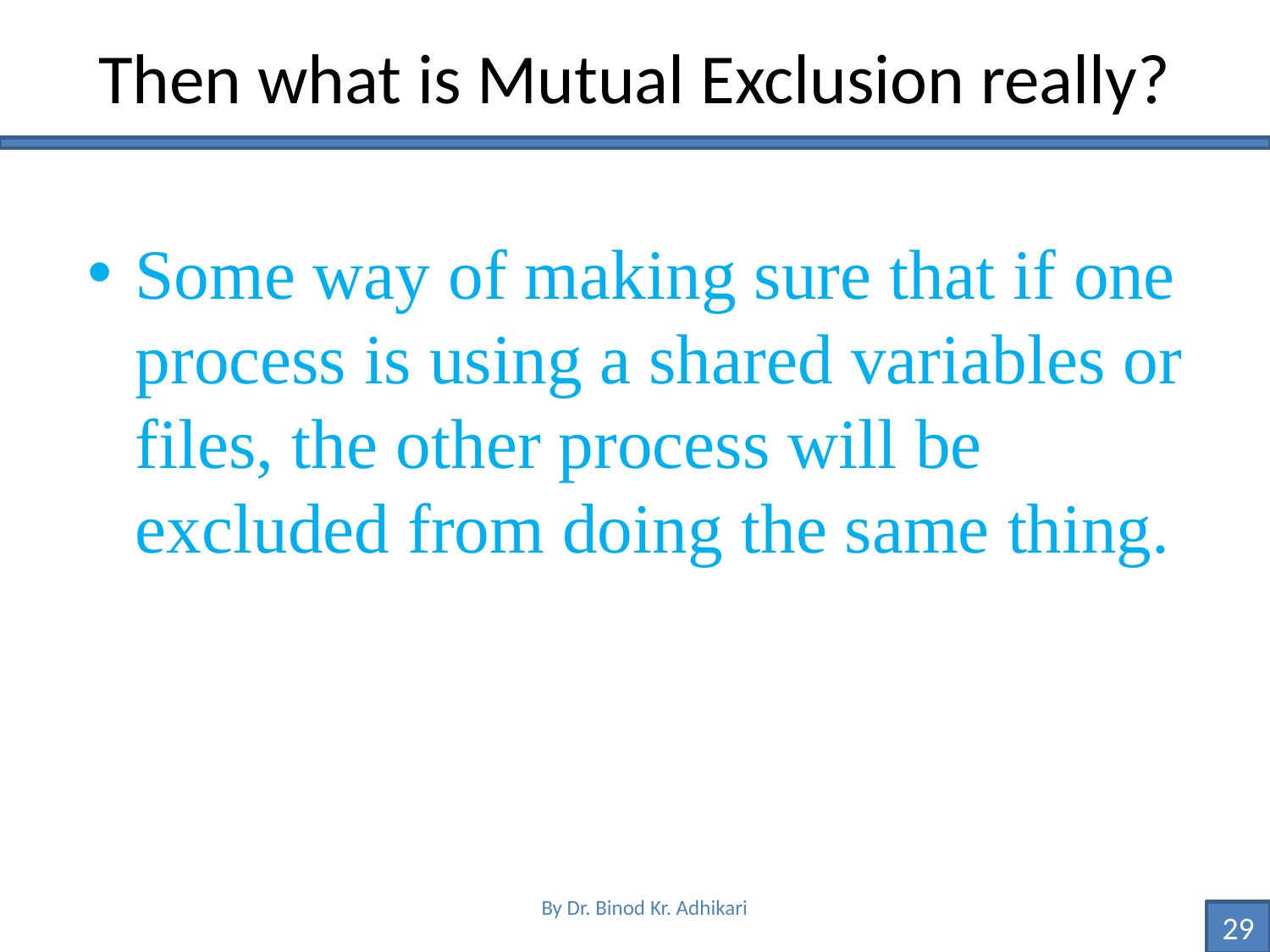

Then what is Mutual Exclusion really?
Some way of making sure that if one process is using a shared variables or files, the other process will be excluded from doing the same thing.
By Dr. Binod Kr. Adhikari